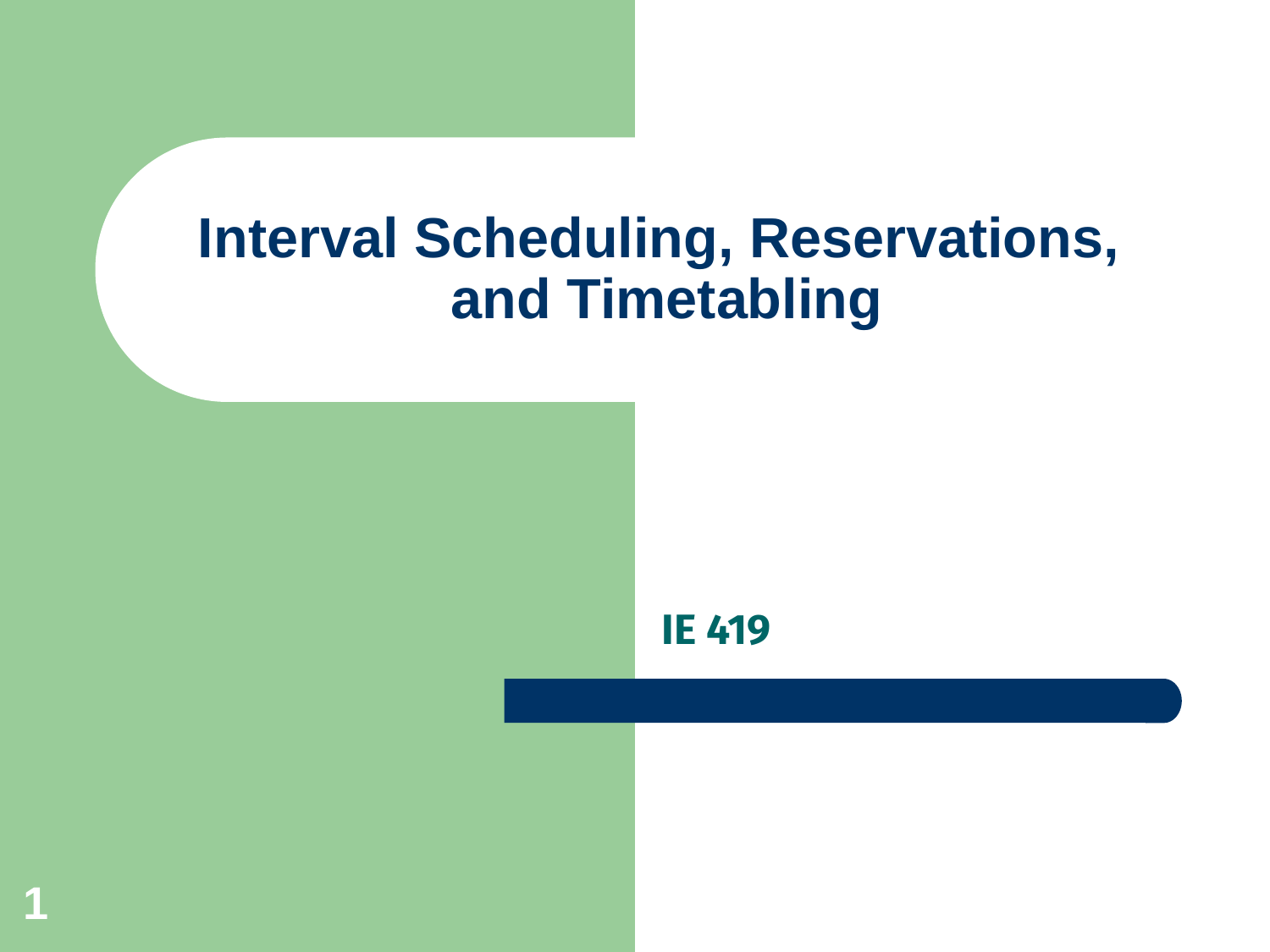

# Interval Scheduling, Reservations, and Timetabling
IE 419
1